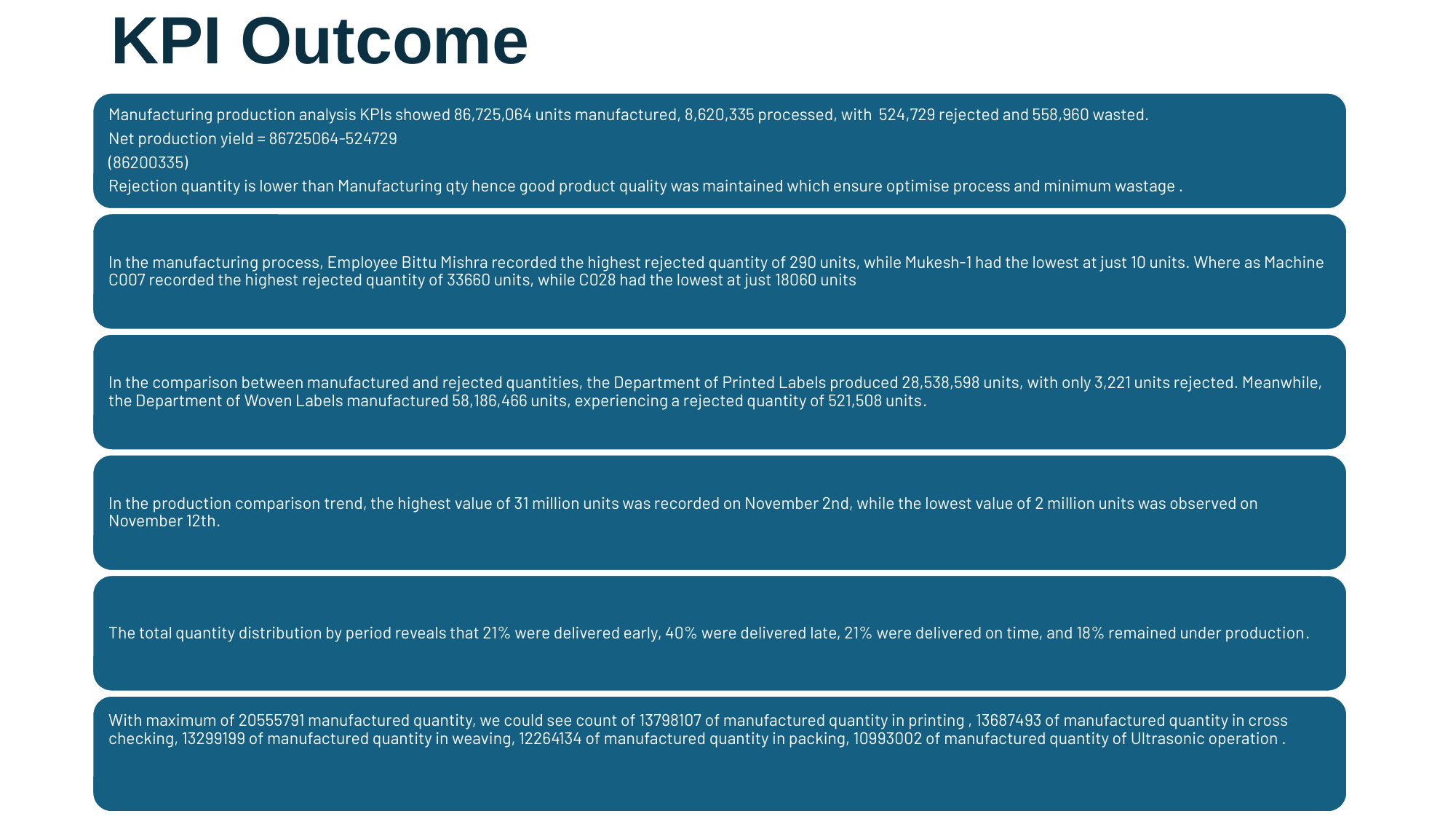

# KPI Outcome
Manufacturing production analysis KPIs showed 86,725,064 units manufactured, 8,620,335 processed, with  524,729 rejected and 558,960 wasted.
Net production yield = 86725064-524729
(86200335)
Rejection quantity is lower than Manufacturing qty hence good product quality was maintained which ensure optimise process and minimum wastage .
In the manufacturing process, Employee Bittu Mishra recorded the highest rejected quantity of 290 units, while Mukesh-1 had the lowest at just 10 units. Where as Machine  C007 recorded the highest rejected quantity of 33660 units, while C028 had the lowest at just 18060 units
In the comparison between manufactured and rejected quantities, the Department of Printed Labels produced 28,538,598 units, with only 3,221 units rejected. Meanwhile, the Department of Woven Labels manufactured 58,186,466 units, experiencing a rejected quantity of 521,508 units.
In the production comparison trend, the highest value of 31 million units was recorded on November 2nd, while the lowest value of 2 million units was observed on November 12th.
The total quantity distribution by period reveals that 21% were delivered early, 40% were delivered late, 21% were delivered on time, and 18% remained under production.
With maximum of 20555791 manufactured quantity, we could see count of 13798107 of manufactured quantity in printing , 13687493 of manufactured quantity in cross checking, 13299199 of manufactured quantity in weaving, 12264134 of manufactured quantity in packing, 10993002 of manufactured quantity of Ultrasonic operation .